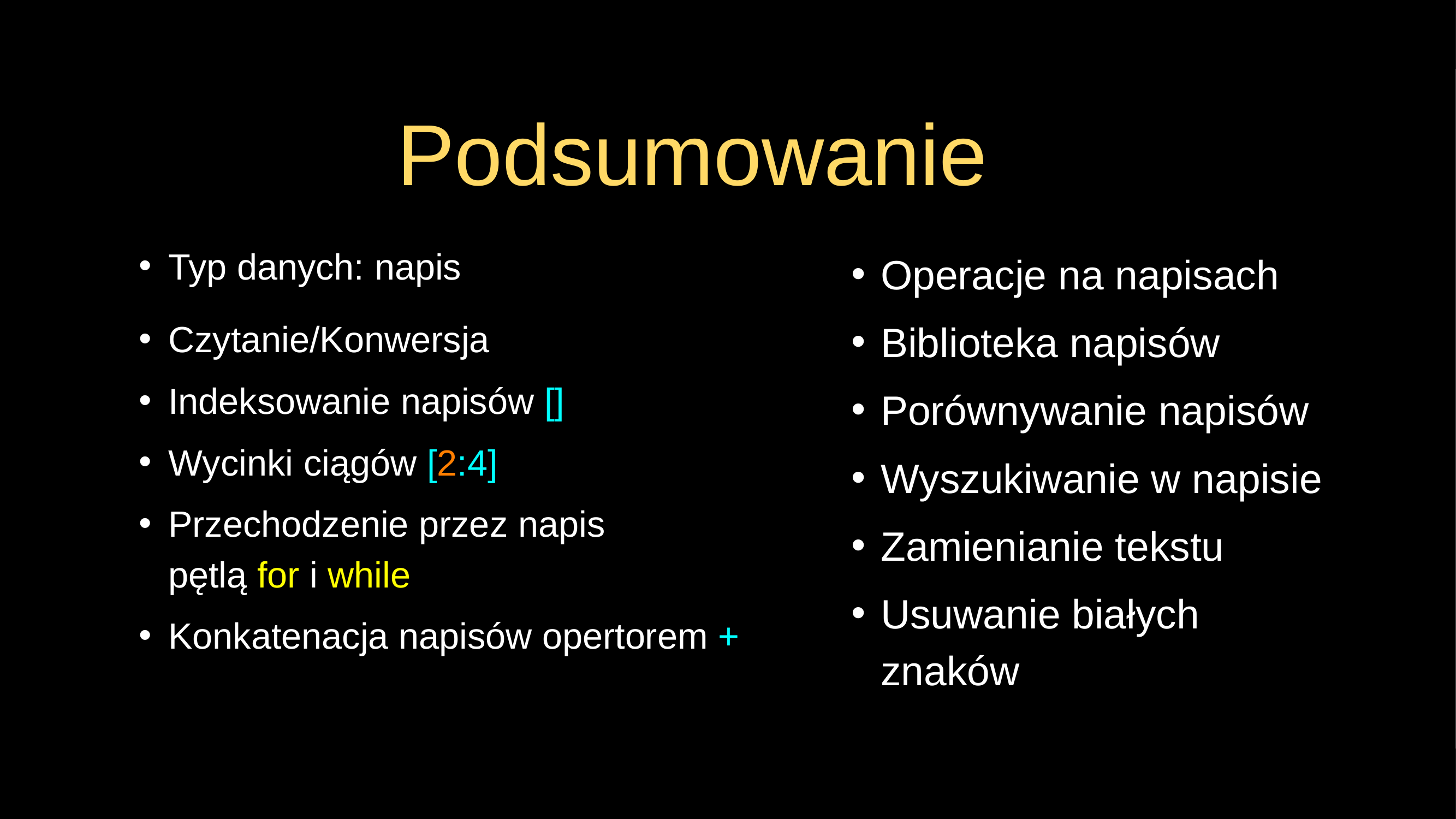

# Podsumowanie
Typ danych: napis
Czytanie/Konwersja
Indeksowanie napisów []
Wycinki ciągów [2:4]
Przechodzenie przez napis
pętlą for i while
Konkatenacja napisów opertorem +
Operacje na napisach
Biblioteka napisów
Porównywanie napisów
Wyszukiwanie w napisie
Zamienianie tekstu
Usuwanie białych znaków